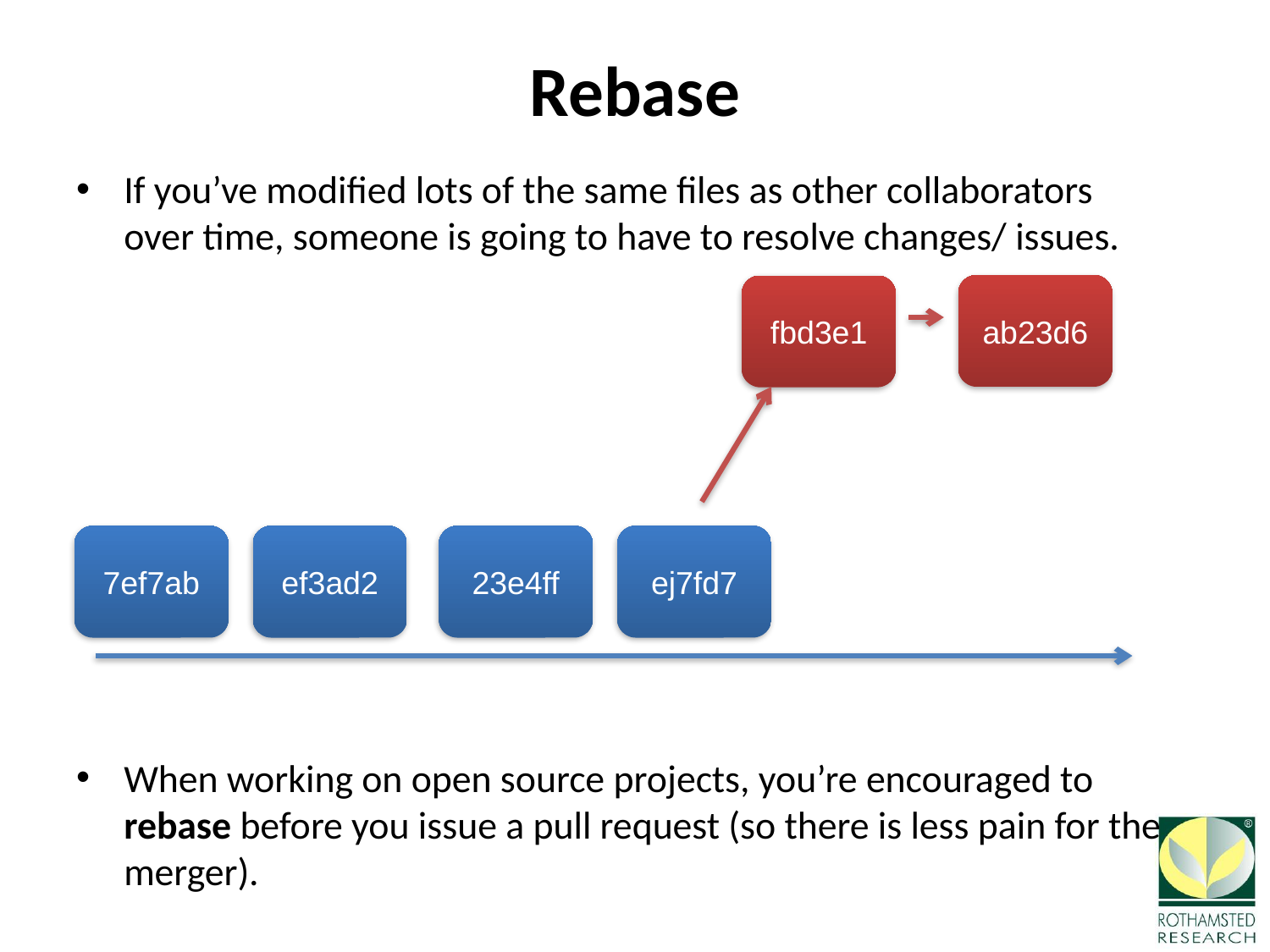

# Rebase
If you’ve modified lots of the same files as other collaborators over time, someone is going to have to resolve changes/ issues.

When working on open source projects, you’re encouraged to rebase before you issue a pull request (so there is less pain for the merger).

ab23d6
fbd3e1
7ef7ab
ef3ad2
23e4ff
ej7fd7